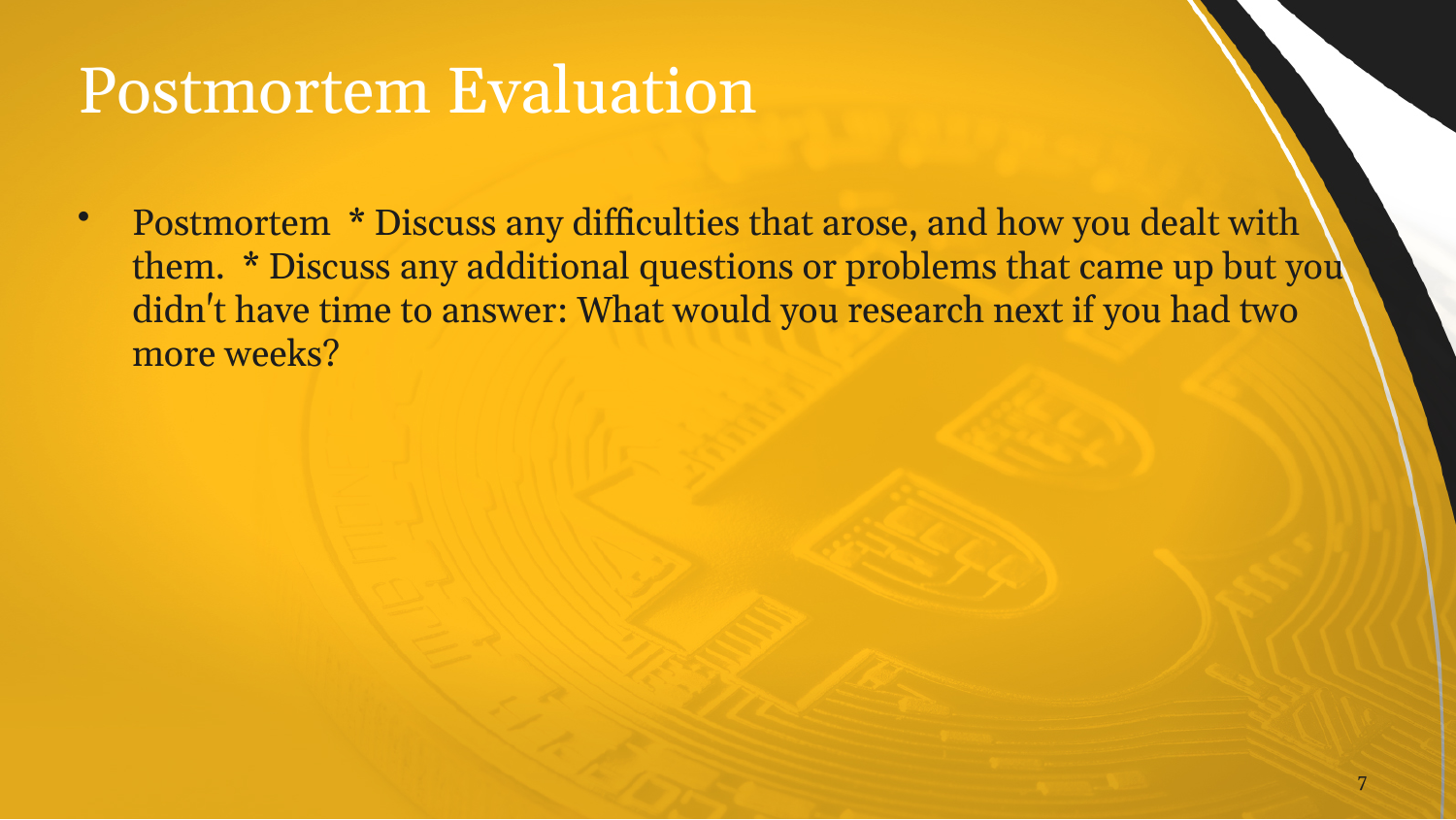

# Postmortem Evaluation
Postmortem  * Discuss any difficulties that arose, and how you dealt with them.  * Discuss any additional questions or problems that came up but you didn't have time to answer: What would you research next if you had two more weeks?
7